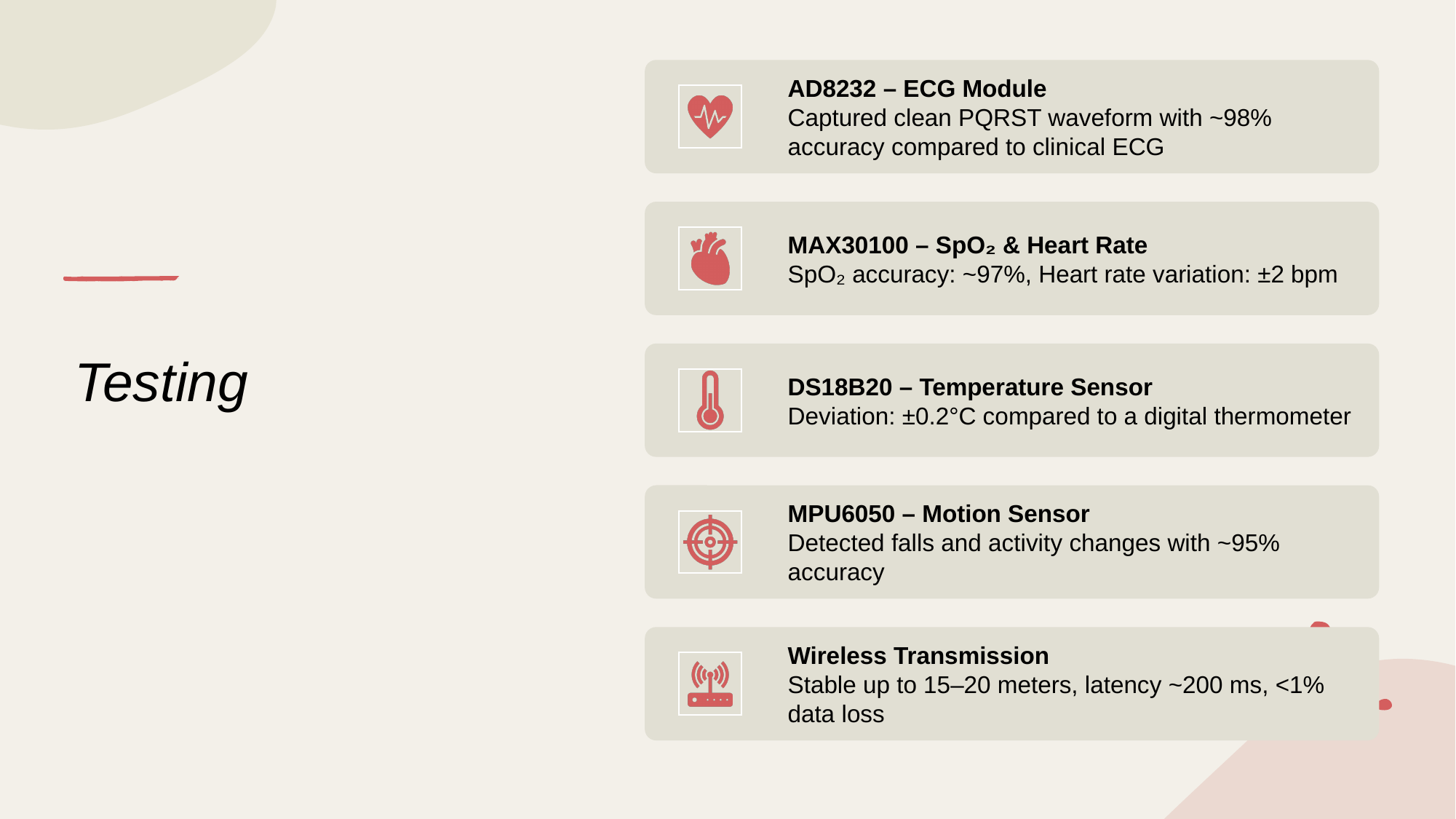

AD8232 – ECG Module
Captured clean PQRST waveform with ~98% accuracy compared to clinical ECG
MAX30100 – SpO₂ & Heart Rate
SpO₂ accuracy: ~97%, Heart rate variation: ±2 bpm
DS18B20 – Temperature Sensor
Deviation: ±0.2°C compared to a digital thermometer
MPU6050 – Motion Sensor
Detected falls and activity changes with ~95% accuracy
Wireless Transmission
Stable up to 15–20 meters, latency ~200 ms, <1% data loss
# Testing